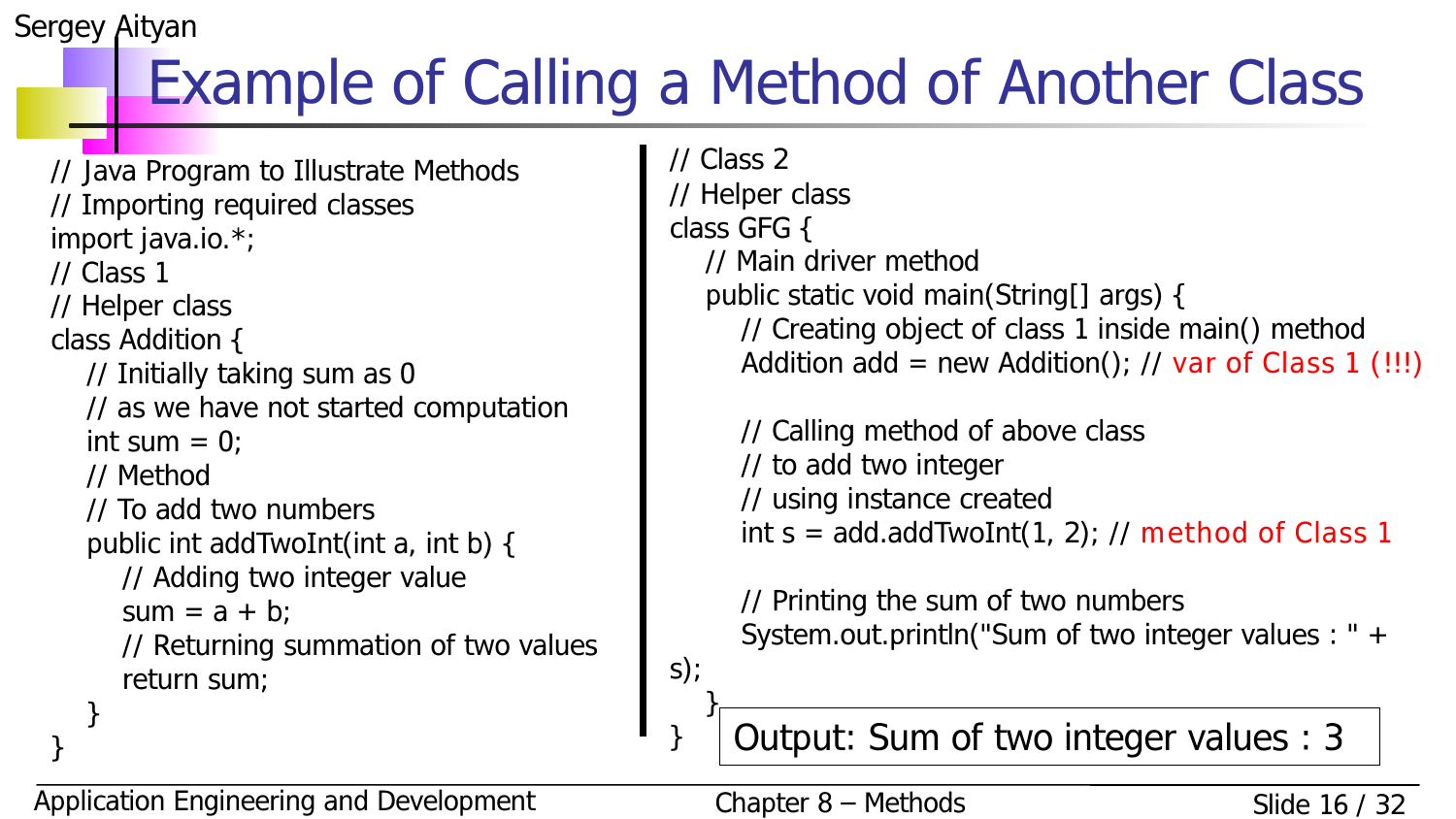

# Example of Calling a Method of Another Class
// Class 2
// Helper class
class GFG {
    // Main driver method
    public static void main(String[] args) {
        // Creating object of class 1 inside main() method
        Addition add = new Addition(); // var of Class 1 (!!!)

        // Calling method of above class
        // to add two integer
        // using instance created
        int s = add.addTwoInt(1, 2); // method of Class 1

        // Printing the sum of two numbers
        System.out.println("Sum of two integer values : " + s);
    }
}
// Java Program to Illustrate Methods
// Importing required classes
import java.io.*;
// Class 1
// Helper class
class Addition {
    // Initially taking sum as 0
    // as we have not started computation
    int sum = 0;
    // Method
    // To add two numbers
    public int addTwoInt(int a, int b) {
        // Adding two integer value
        sum = a + b;
        // Returning summation of two values
        return sum;
    }
}
Output: Sum of two integer values : 3